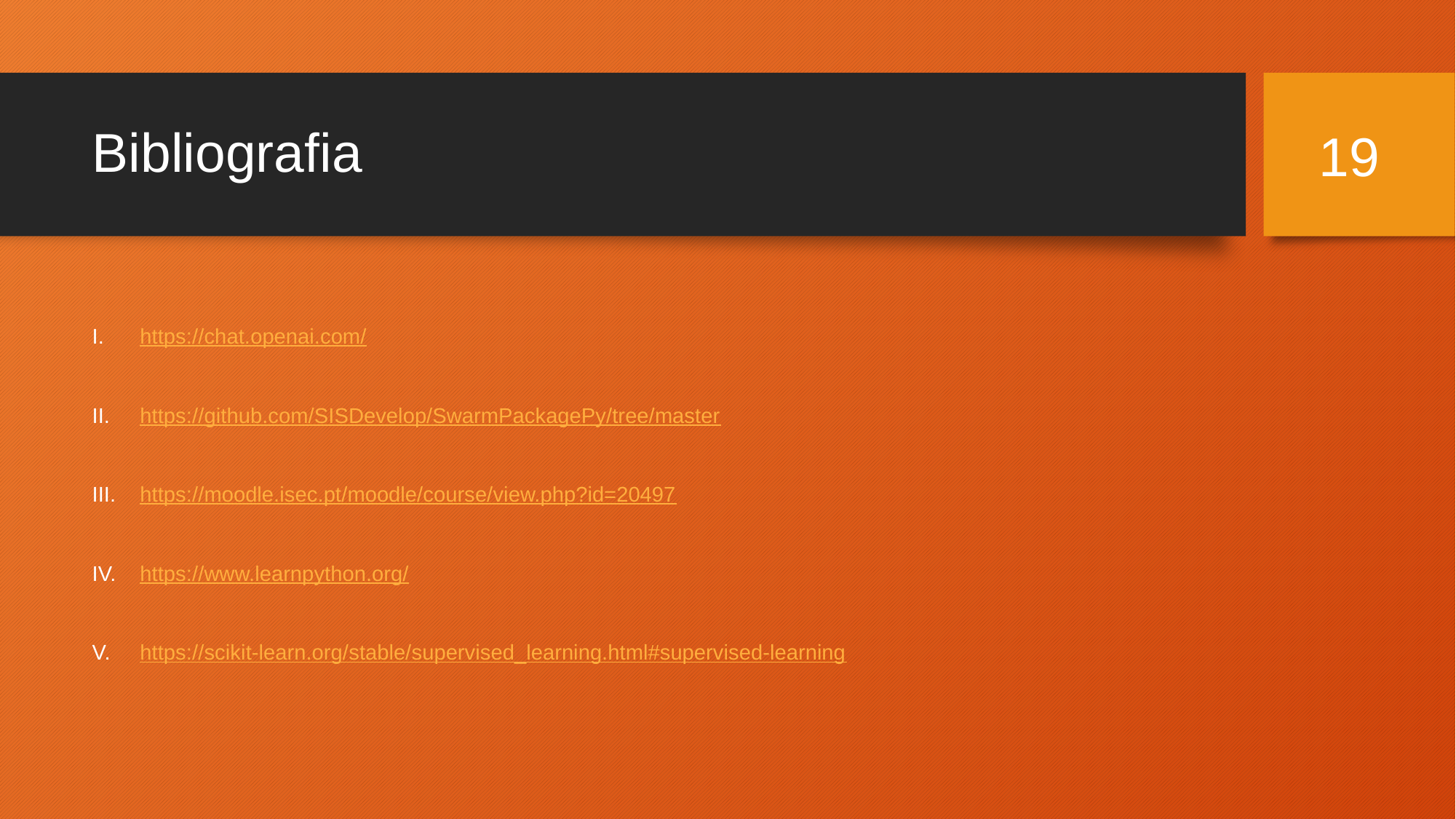

19
# Bibliografia
https://chat.openai.com/
https://github.com/SISDevelop/SwarmPackagePy/tree/master
https://moodle.isec.pt/moodle/course/view.php?id=20497
https://www.learnpython.org/
https://scikit-learn.org/stable/supervised_learning.html#supervised-learning